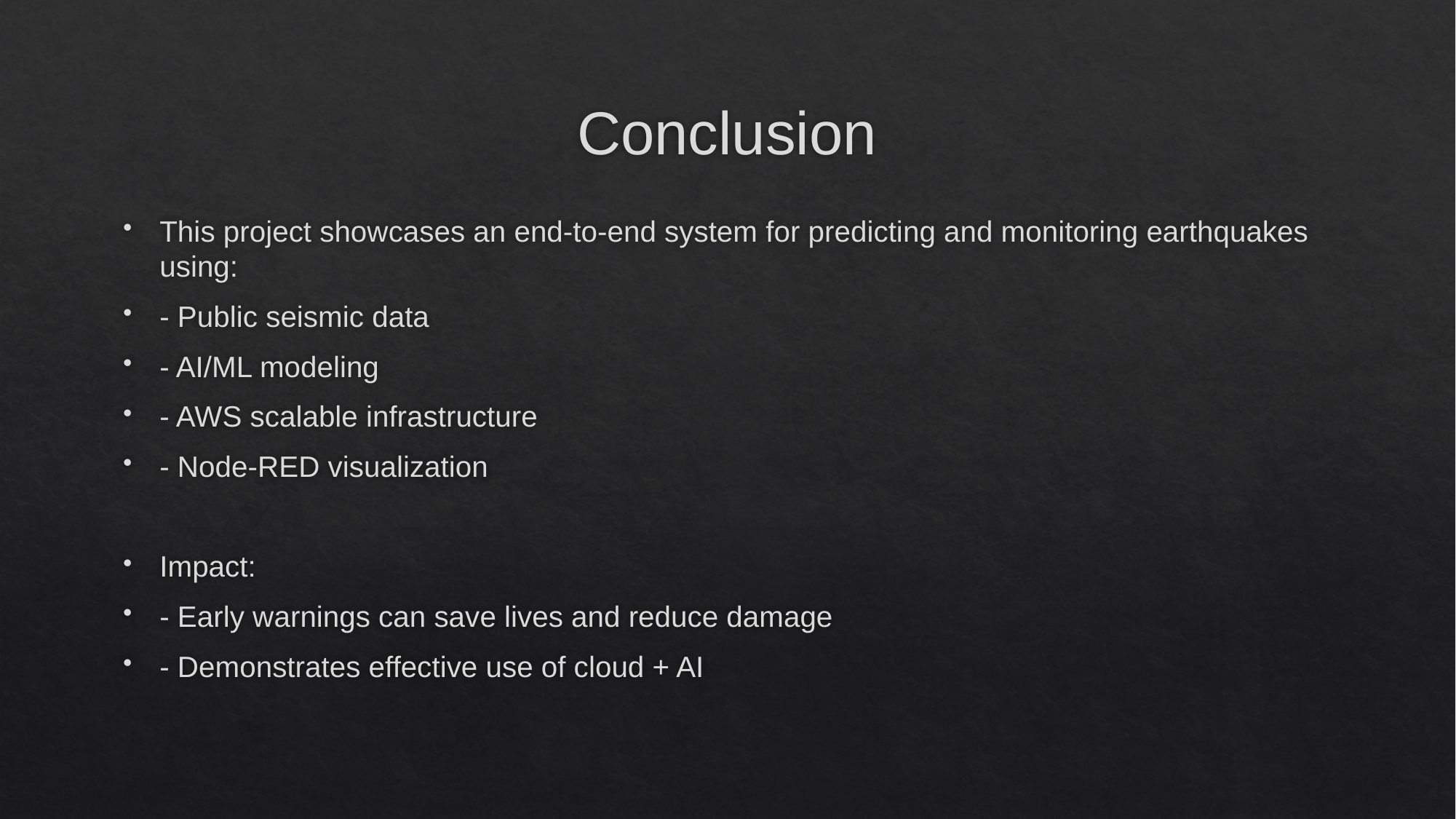

# Conclusion
This project showcases an end-to-end system for predicting and monitoring earthquakes using:
- Public seismic data
- AI/ML modeling
- AWS scalable infrastructure
- Node-RED visualization

Impact:
- Early warnings can save lives and reduce damage
- Demonstrates effective use of cloud + AI